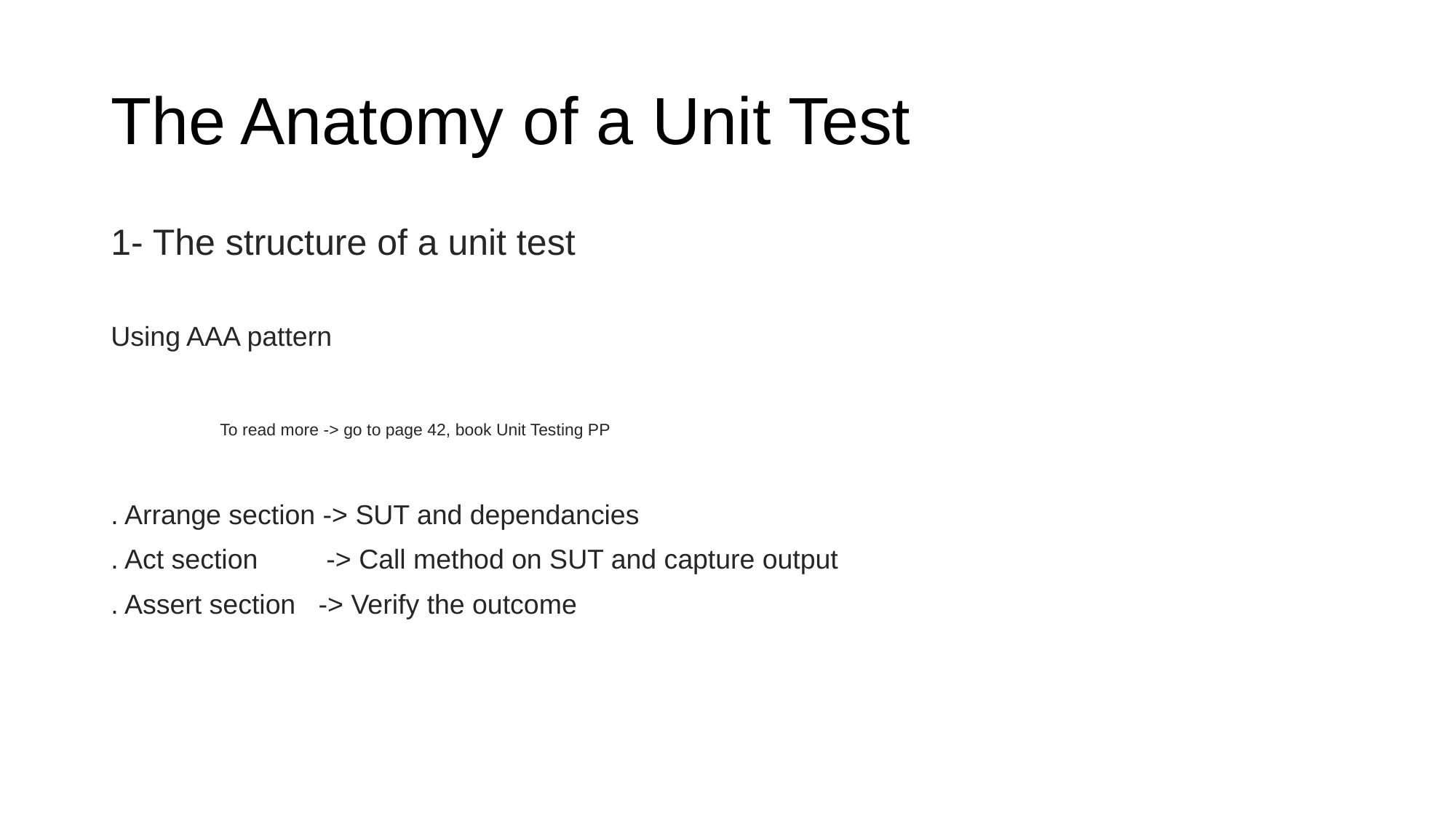

# The Anatomy of a Unit Test
1- The structure of a unit test

Using AAA pattern

	To read more -> go to page 42, book Unit Testing PP

. Arrange section -> SUT and dependancies
. Act section         -> Call method on SUT and capture output
. Assert section   -> Verify the outcome